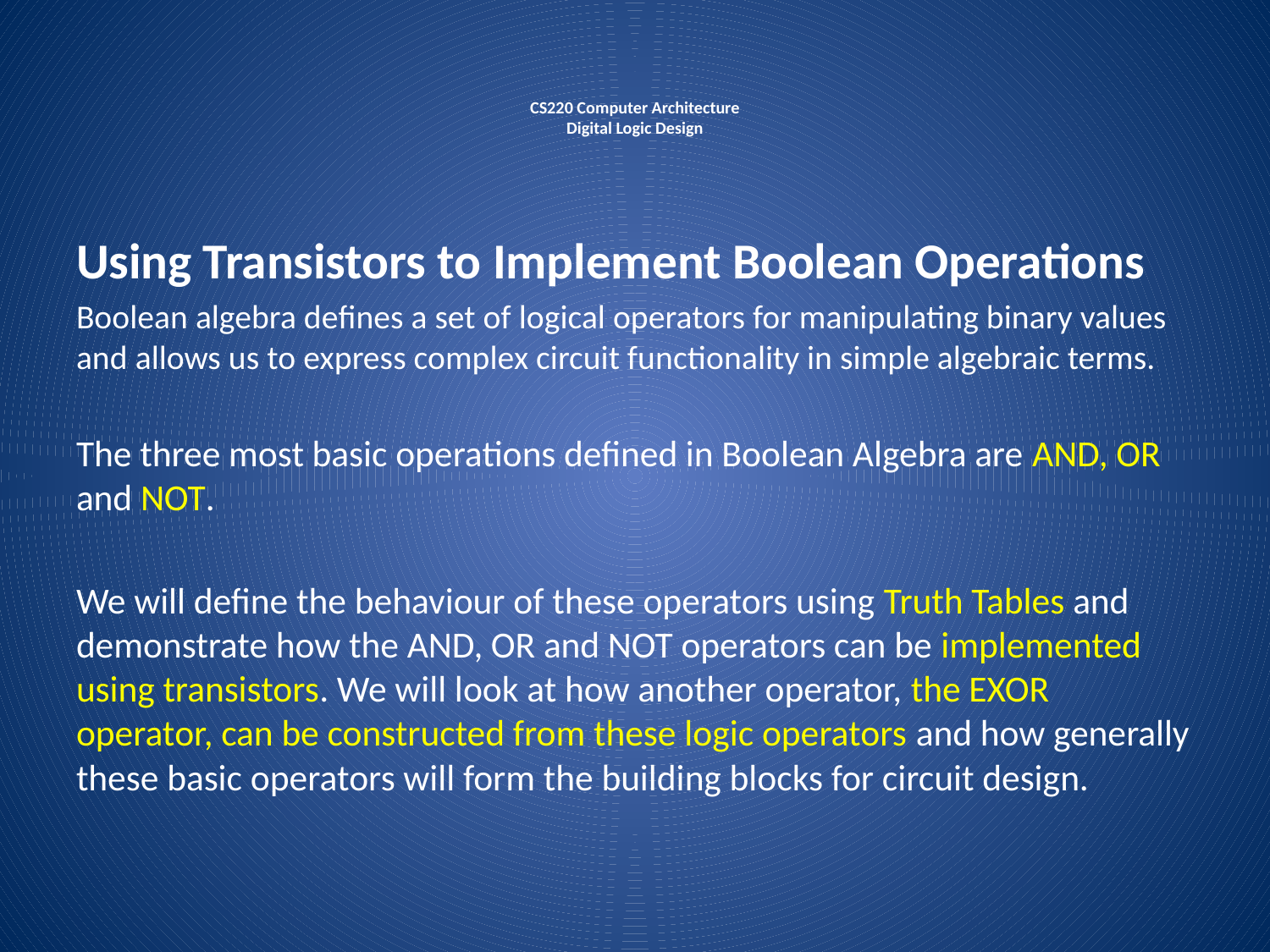

# CS220 Computer Architecture Digital Logic Design
Using Transistors to Implement Boolean Operations
Boolean algebra defines a set of logical operators for manipulating binary values and allows us to express complex circuit functionality in simple algebraic terms.

The three most basic operations defined in Boolean Algebra are AND, OR and NOT.

We will define the behaviour of these operators using Truth Tables and demonstrate how the AND, OR and NOT operators can be implemented using transistors. We will look at how another operator, the EXOR operator, can be constructed from these logic operators and how generally these basic operators will form the building blocks for circuit design.